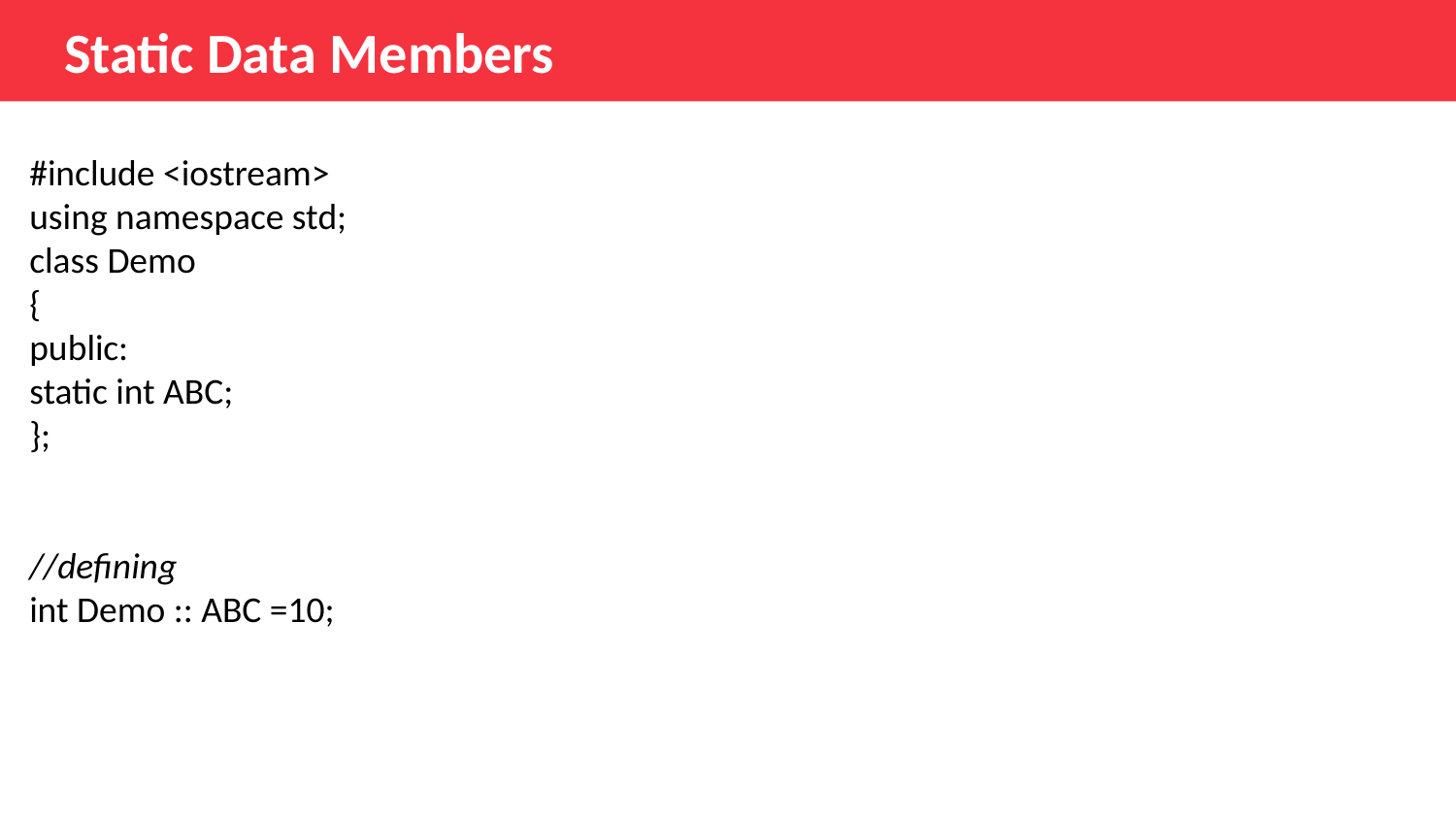

Static Data Members
#include <iostream>
using namespace std;
class Demo
{
public:
static int ABC;
};

//defining
int Demo :: ABC =10;